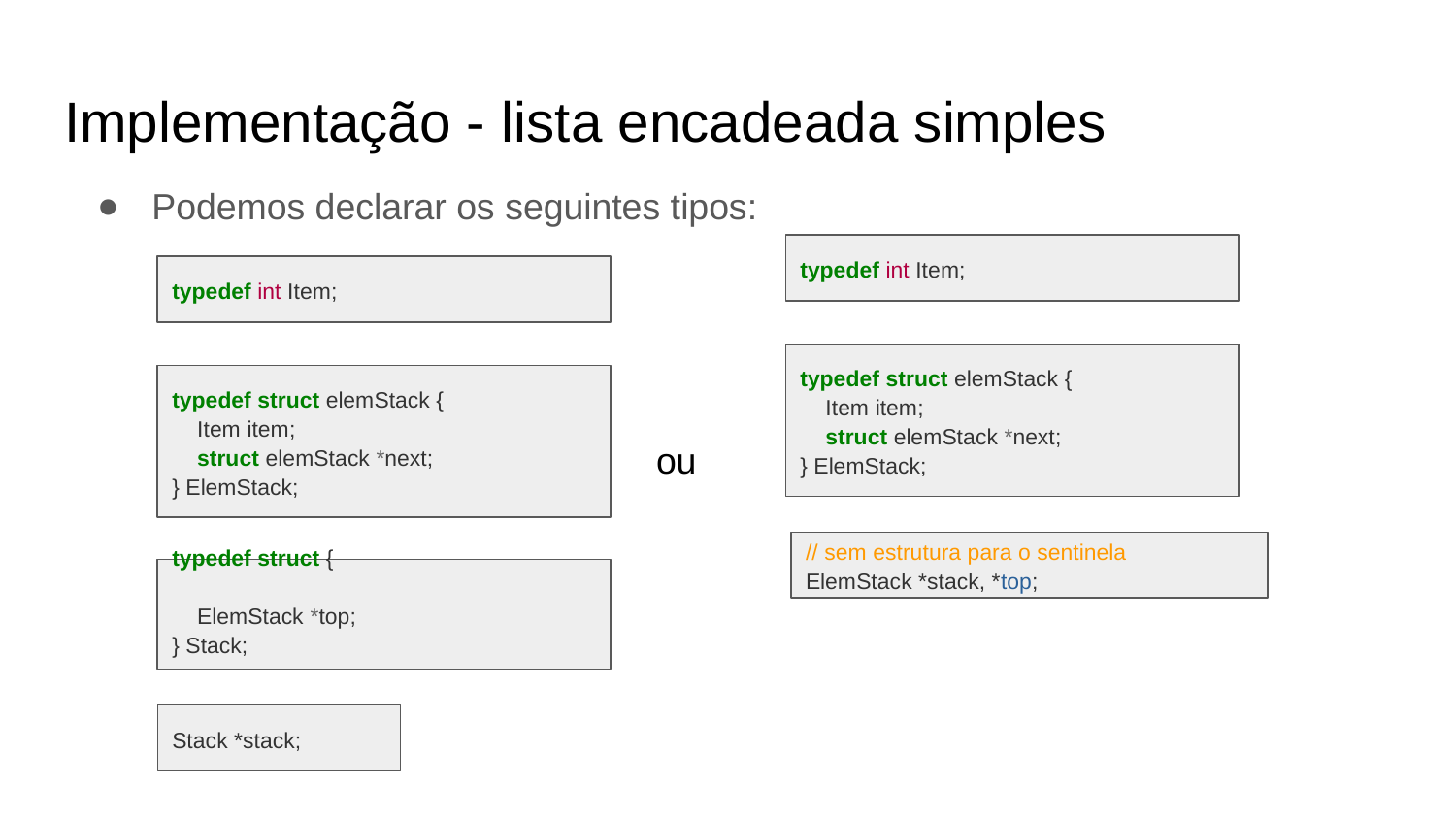

Implementação - lista encadeada simples
Podemos declarar os seguintes tipos:

typedef int Item;
typedef int Item;
typedef struct elemStack {
    Item item;
    struct elemStack *next;
} ElemStack;
typedef struct elemStack {
    Item item;
    struct elemStack *next;
} ElemStack;
ou
// sem estrutura para o sentinela
ElemStack *stack, *top;
typedef struct {
    ElemStack *top;
} Stack;
Stack *stack;